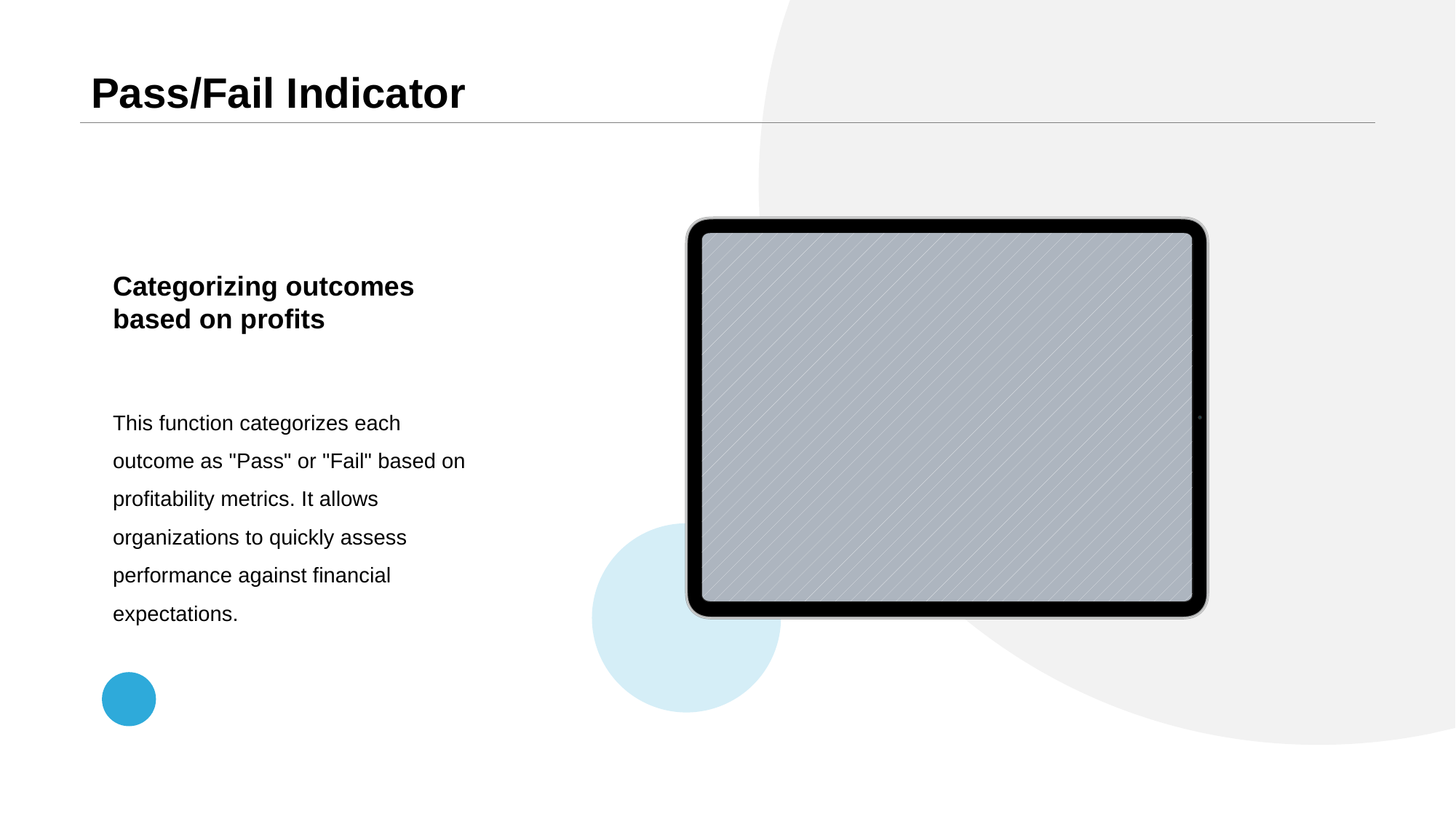

# Pass/Fail Indicator

Categorizing outcomes based on profits
This function categorizes each outcome as "Pass" or "Fail" based on profitability metrics. It allows organizations to quickly assess performance against financial expectations.